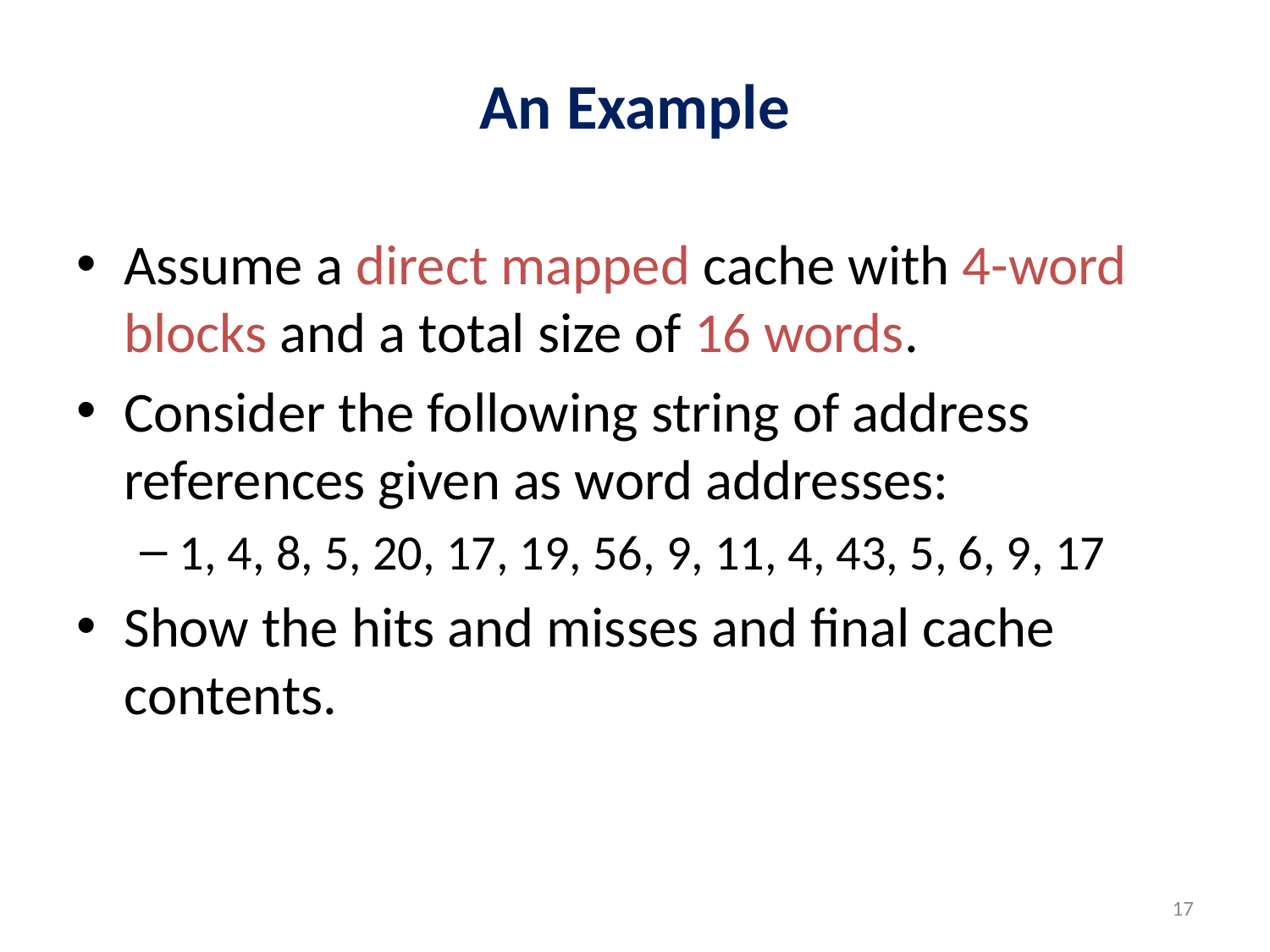

# An Example
Assume a direct mapped cache with 4-word blocks and a total size of 16 words.
Consider the following string of address references given as word addresses:
1, 4, 8, 5, 20, 17, 19, 56, 9, 11, 4, 43, 5, 6, 9, 17
Show the hits and misses and final cache contents.
17